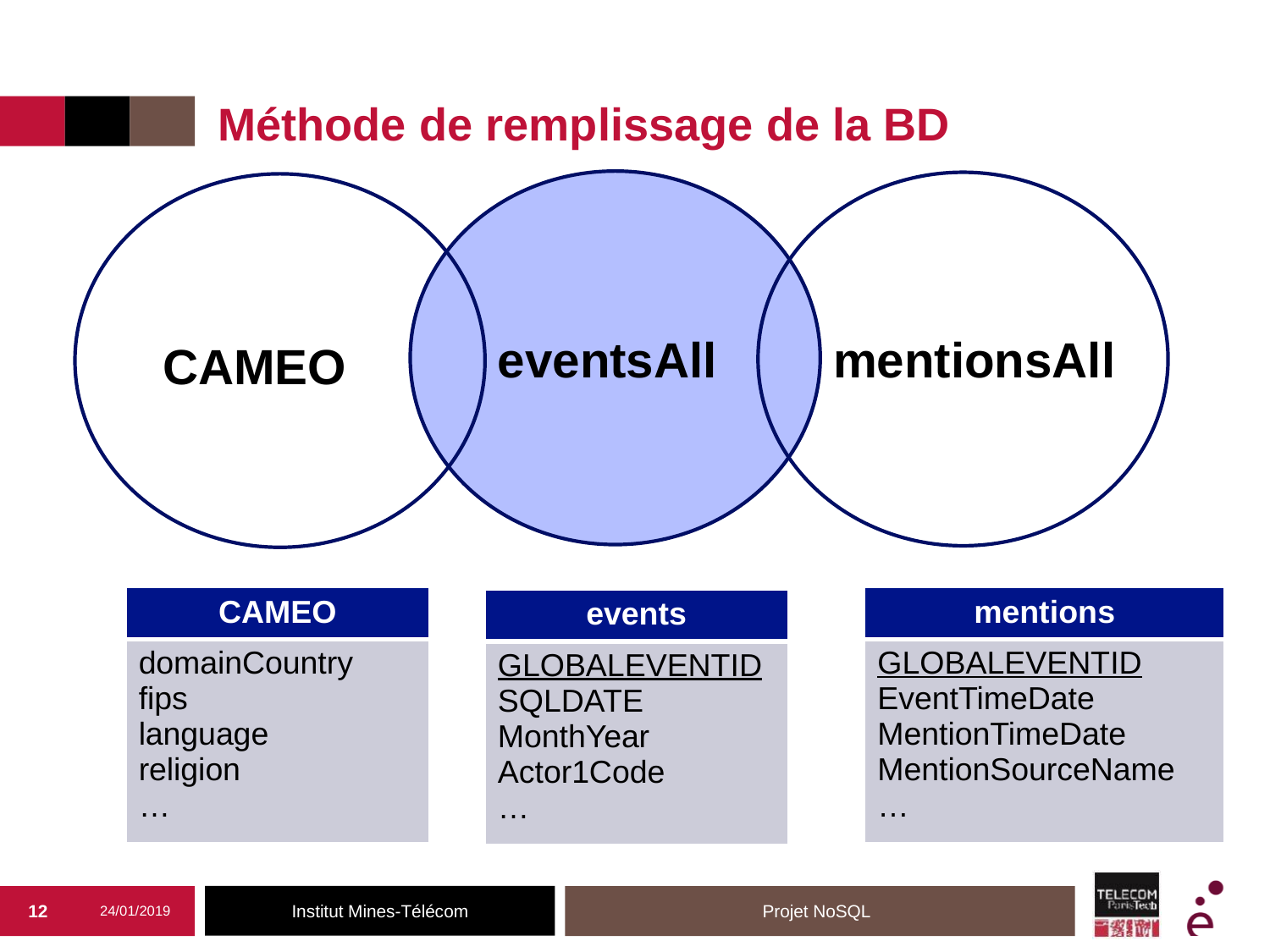

# Méthode de remplissage de la BD

eventsAll
mentionsAll
CAMEO

| CAMEO |
| --- |
| domainCountry fips language religion … |
| mentions |
| --- |
| GLOBALEVENTID EventTimeDate MentionTimeDate MentionSourceName … |
| events |
| --- |
| GLOBALEVENTID SQLDATE MonthYear Actor1Code … |
12
24/01/2019
Projet NoSQL